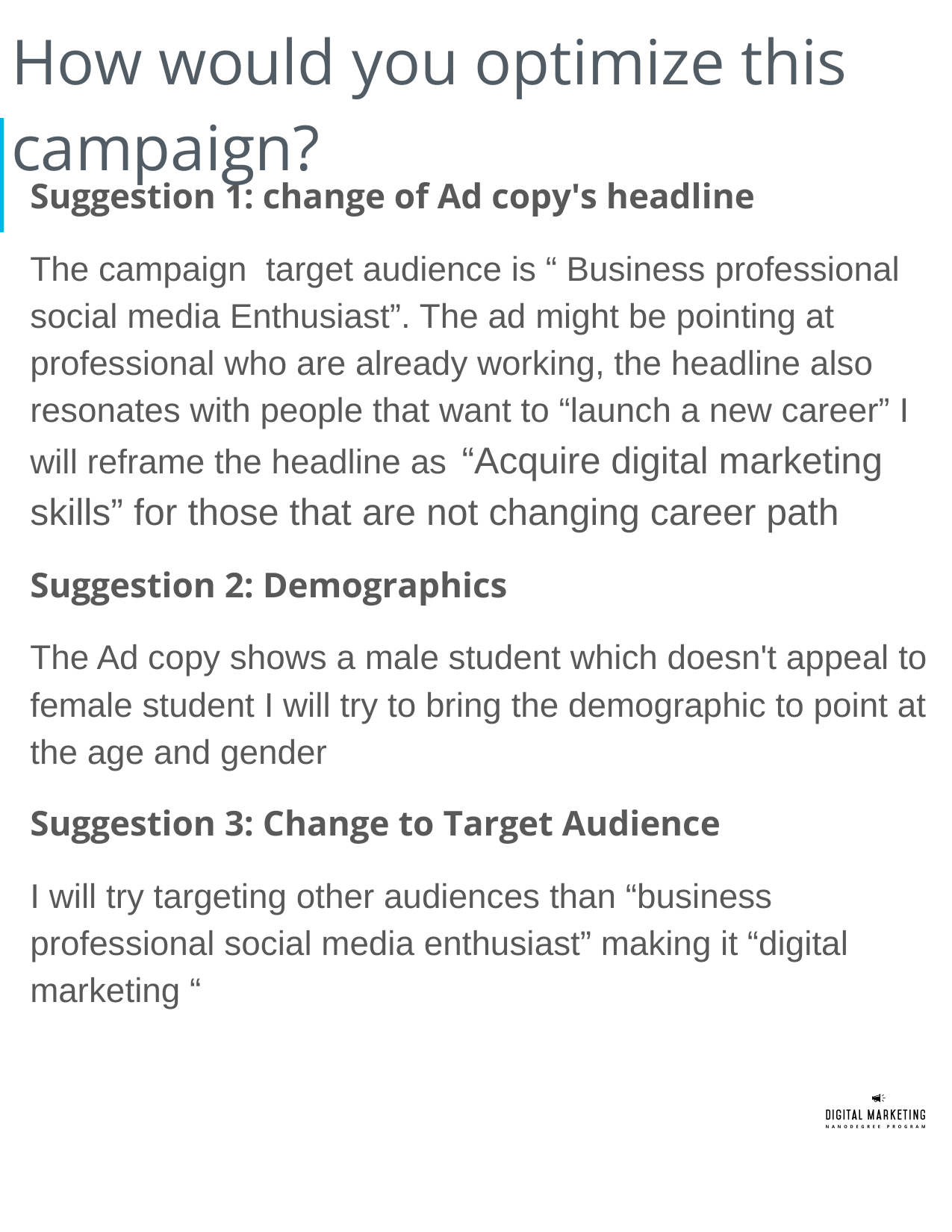

# How would you optimize this campaign?
Suggestion 1: change of Ad copy's headline
The campaign  target audience is “ Business professional social media Enthusiast”. The ad might be pointing at professional who are already working, the headline also resonates with people that want to “launch a new career” I will reframe the headline as  “Acquire digital marketing skills” for those that are not changing career path
Suggestion 2: Demographics
The Ad copy shows a male student which doesn't appeal to female student I will try to bring the demographic to point at the age and gender
Suggestion 3: Change to Target Audience
I will try targeting other audiences than “business professional social media enthusiast” making it “digital marketing “